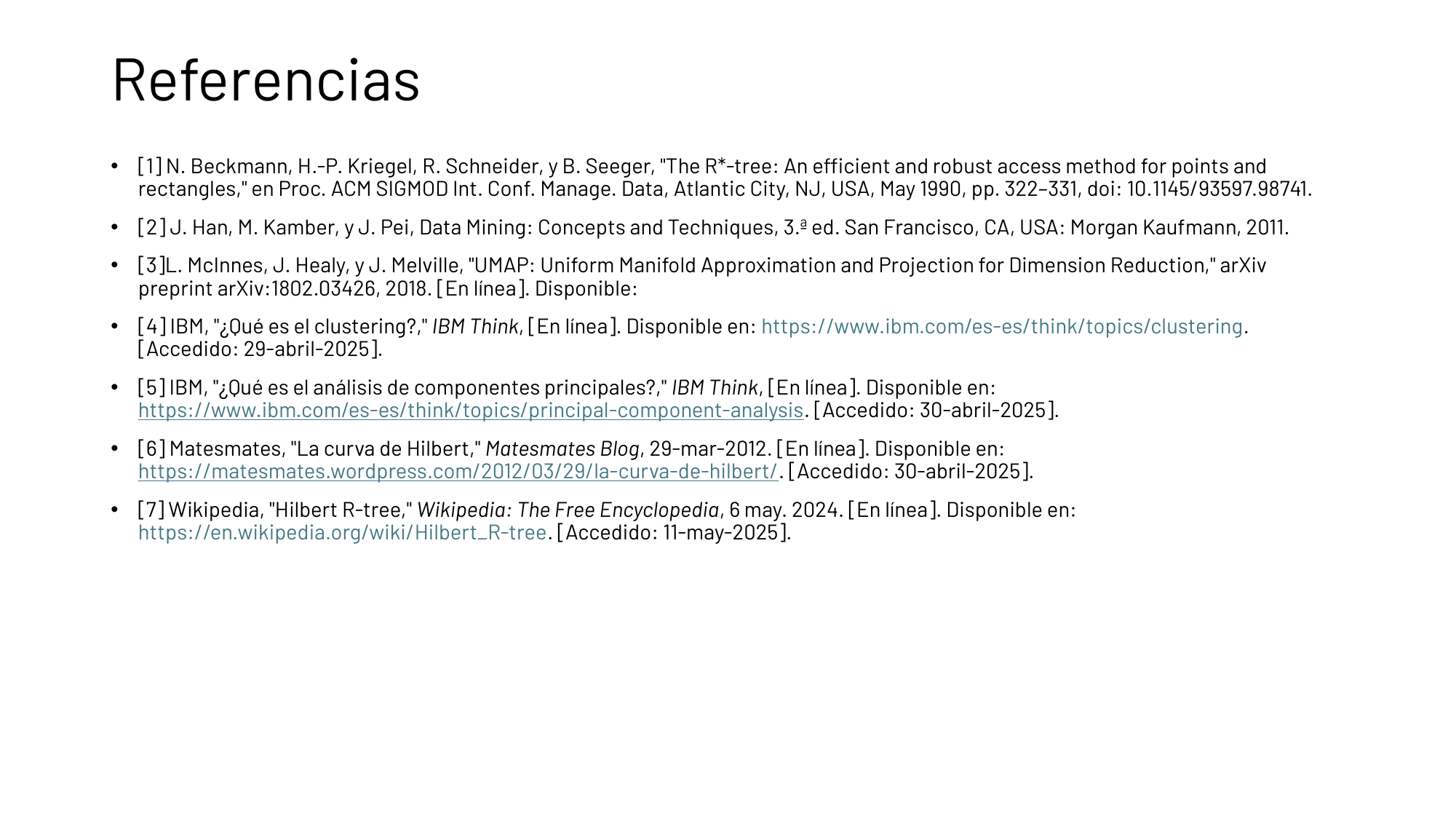

# Referencias
[1] N. Beckmann, H.-P. Kriegel, R. Schneider, y B. Seeger, "The R*-tree: An efficient and robust access method for points and rectangles," en Proc. ACM SIGMOD Int. Conf. Manage. Data, Atlantic City, NJ, USA, May 1990, pp. 322–331, doi: 10.1145/93597.98741.
[2] J. Han, M. Kamber, y J. Pei, Data Mining: Concepts and Techniques, 3.ª ed. San Francisco, CA, USA: Morgan Kaufmann, 2011.
[3]L. McInnes, J. Healy, y J. Melville, "UMAP: Uniform Manifold Approximation and Projection for Dimension Reduction," arXiv preprint arXiv:1802.03426, 2018. [En línea]. Disponible:
[4] IBM, "¿Qué es el clustering?," IBM Think, [En línea]. Disponible en: https://www.ibm.com/es-es/think/topics/clustering. [Accedido: 29-abril-2025].
[5] IBM, "¿Qué es el análisis de componentes principales?," IBM Think, [En línea]. Disponible en: https://www.ibm.com/es-es/think/topics/principal-component-analysis. [Accedido: 30-abril-2025].
[6] Matesmates, "La curva de Hilbert," Matesmates Blog, 29-mar-2012. [En línea]. Disponible en: https://matesmates.wordpress.com/2012/03/29/la-curva-de-hilbert/. [Accedido: 30-abril-2025].
[7] Wikipedia, "Hilbert R-tree," Wikipedia: The Free Encyclopedia, 6 may. 2024. [En línea]. Disponible en: https://en.wikipedia.org/wiki/Hilbert_R-tree. [Accedido: 11-may-2025].